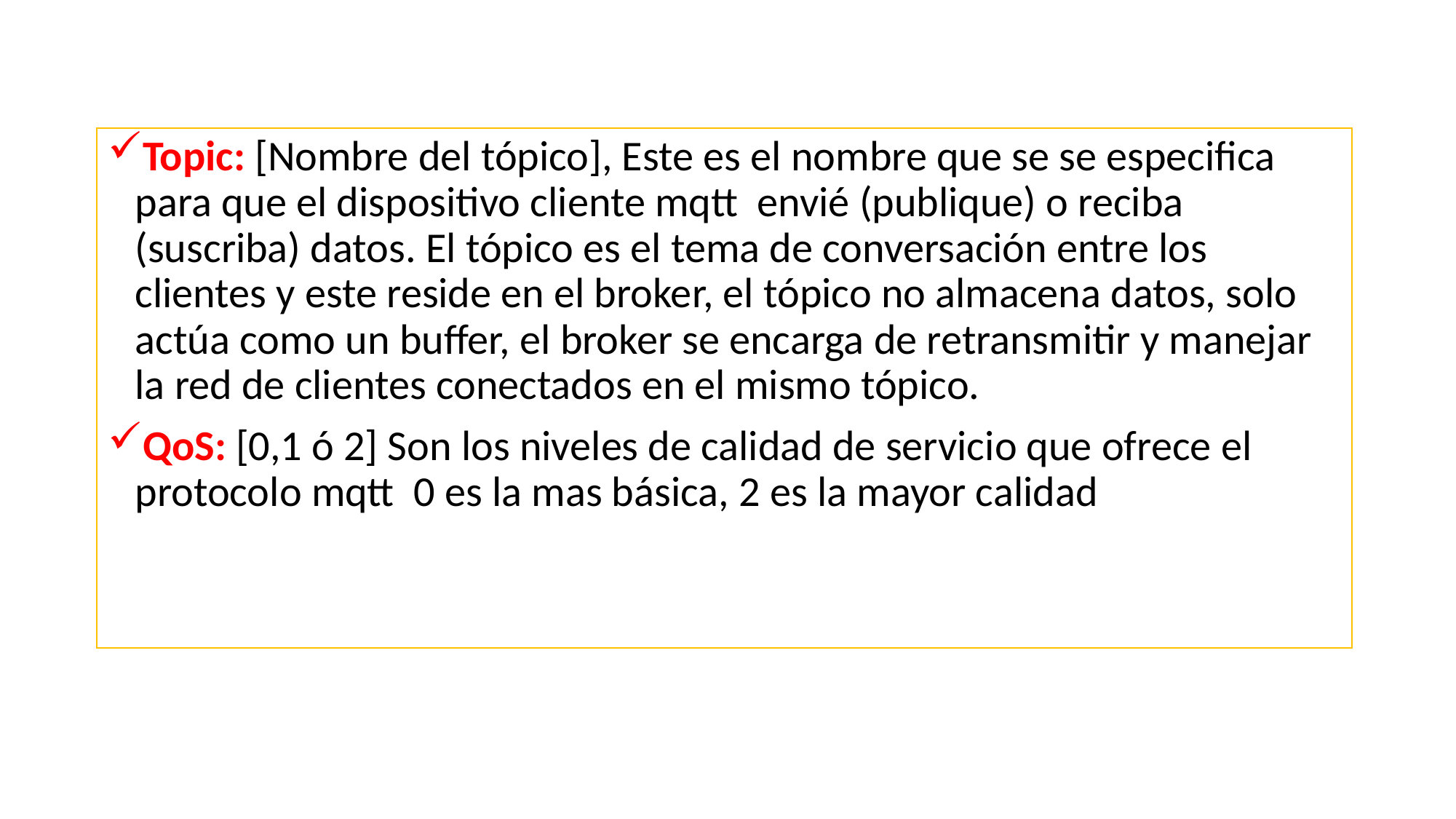

Topic: [Nombre del tópico], Este es el nombre que se se especifica para que el dispositivo cliente mqtt  envié (publique) o reciba (suscriba) datos. El tópico es el tema de conversación entre los clientes y este reside en el broker, el tópico no almacena datos, solo actúa como un buffer, el broker se encarga de retransmitir y manejar la red de clientes conectados en el mismo tópico.
QoS: [0,1 ó 2] Son los niveles de calidad de servicio que ofrece el protocolo mqtt  0 es la mas básica, 2 es la mayor calidad